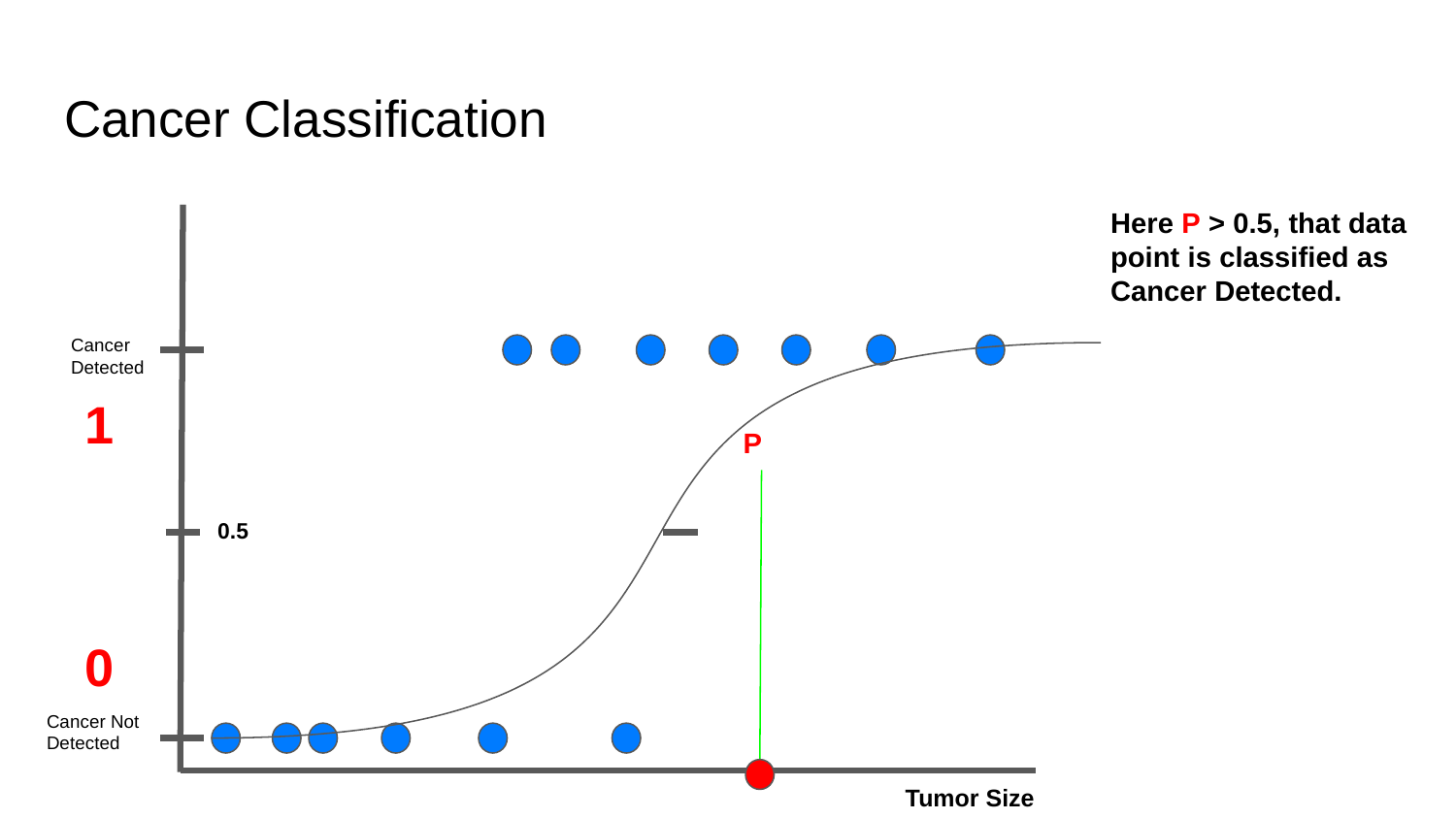

# Cancer Classification
Here P > 0.5, that data point is classified as Cancer Detected.
Cancer Detected

1
P
0.5
0
Cancer Not Detected

Tumor Size